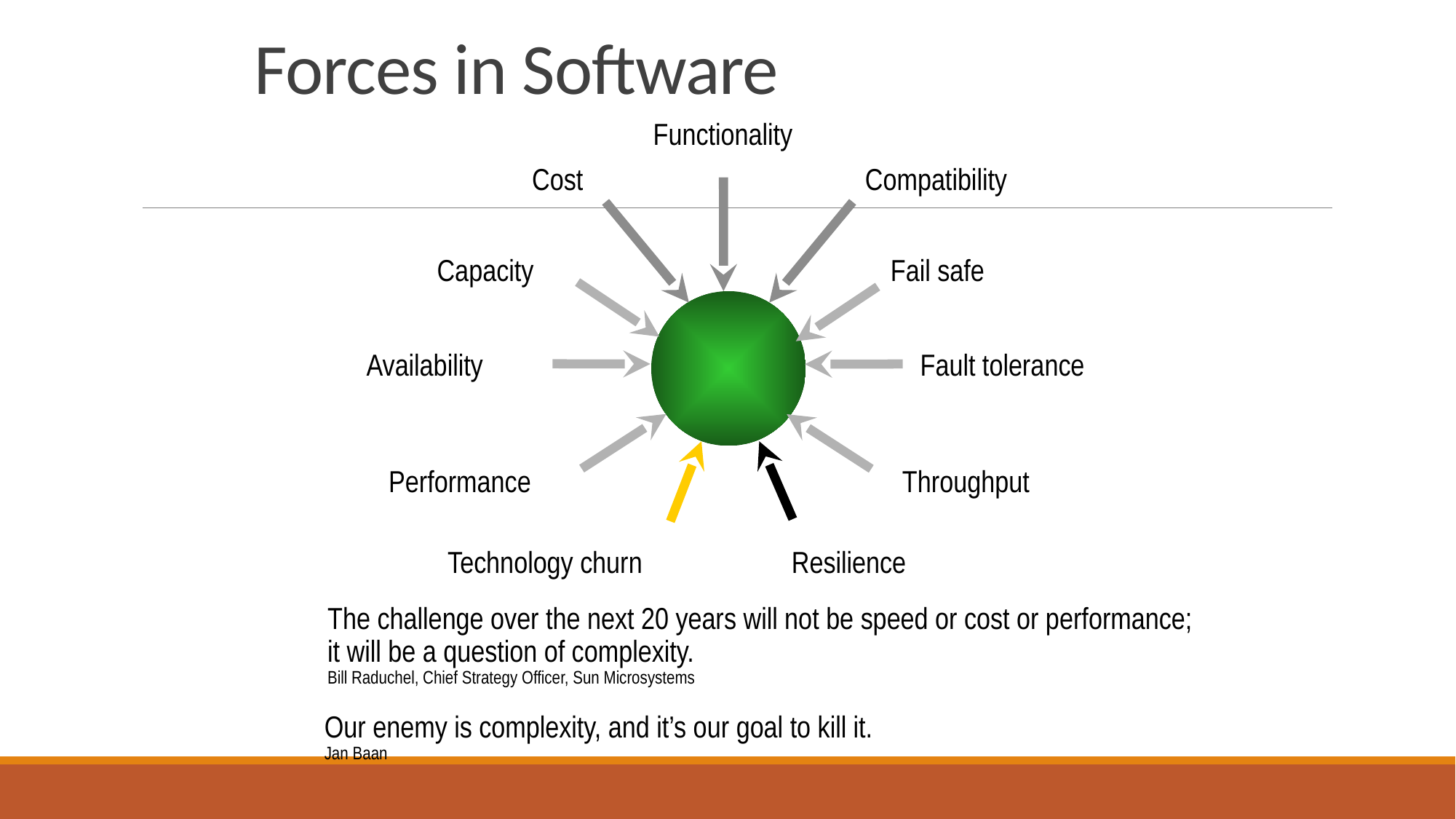

# Forces in Software
Functionality
Cost
Compatibility

Capacity
Fail safe

Availability
Fault tolerance

Performance
Throughput

Technology churn

Resilience
The challenge over the next 20 years will not be speed or cost or performance;
it will be a question of complexity.
Bill Raduchel, Chief Strategy Officer, Sun Microsystems
Our enemy is complexity, and it’s our goal to kill it.
Jan Baan